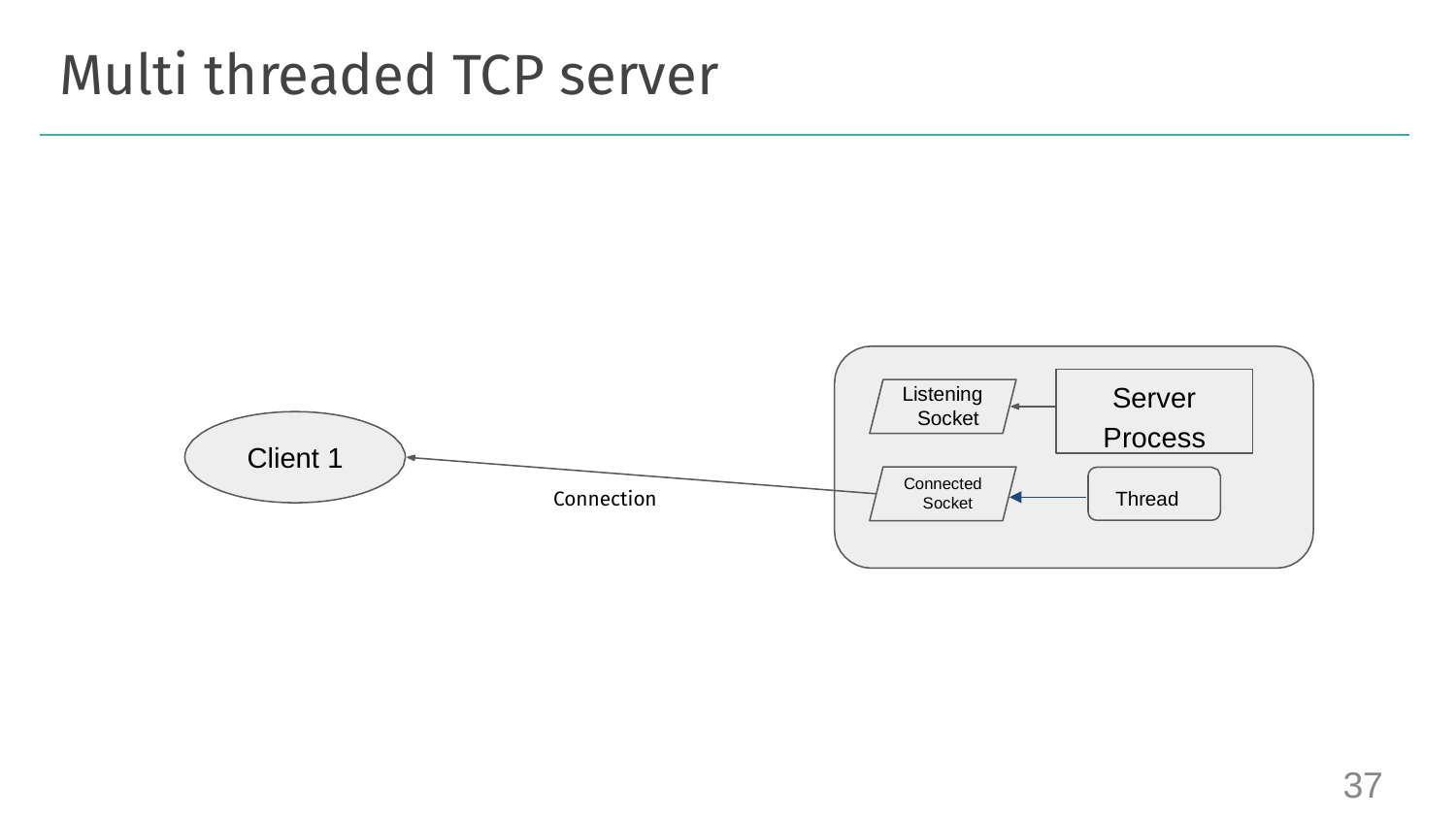

# Multi threaded TCP server

Server  Process
Listening  Socket

Client 1

Connected  Socket
Thread
Connection
37